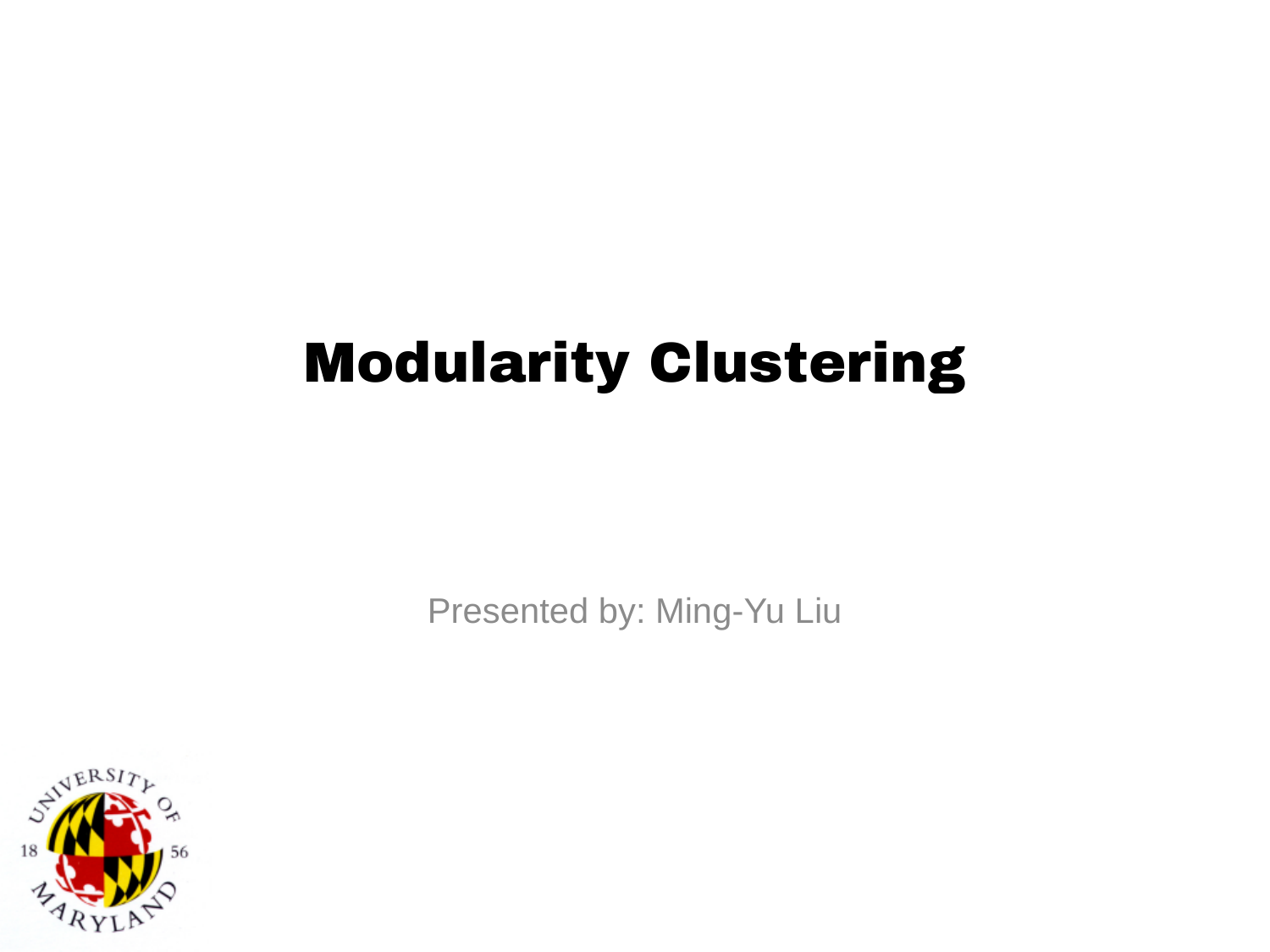

# Modularity Clustering
Presented by: Ming-Yu Liu